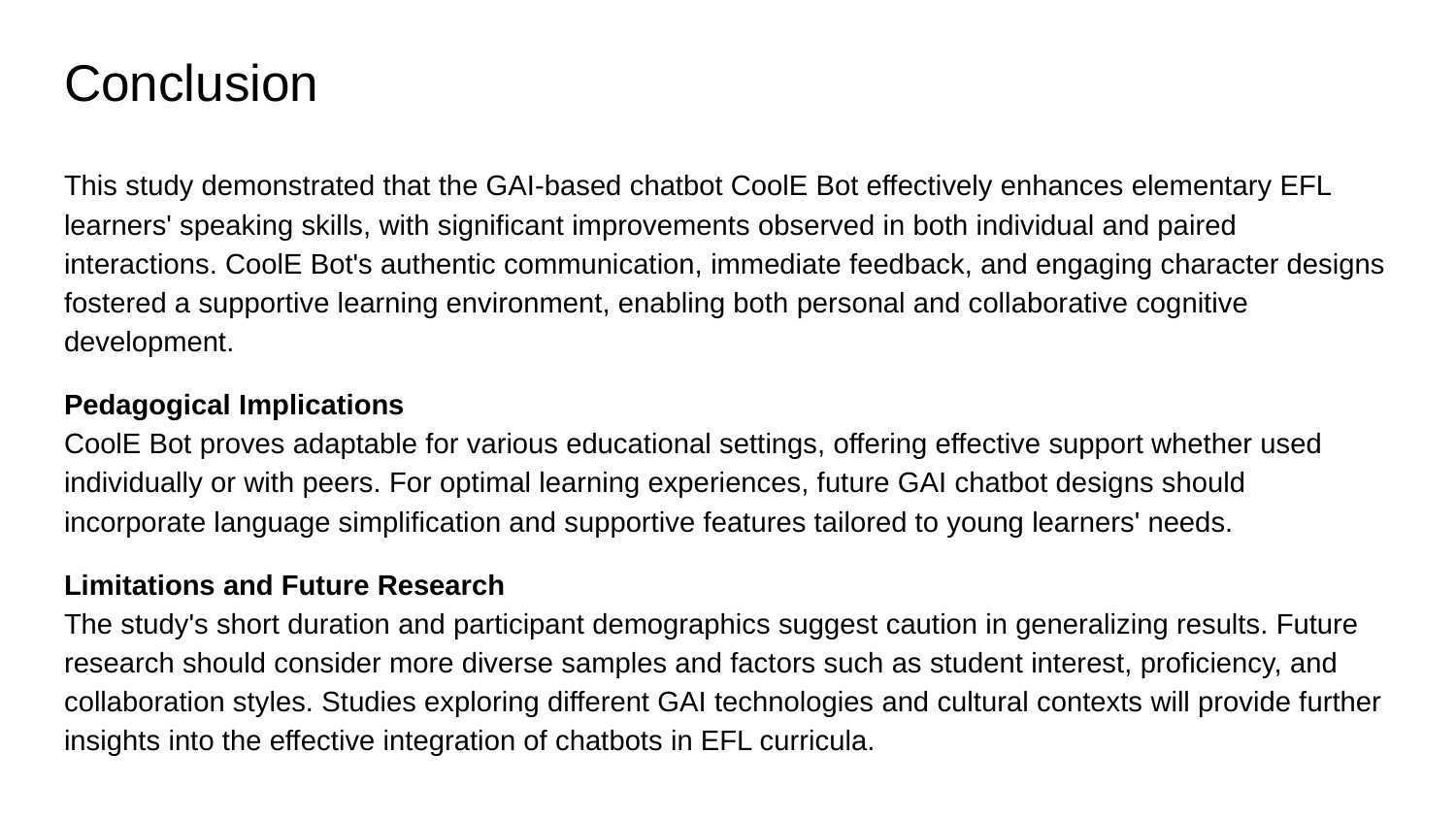

# Conclusion
This study demonstrated that the GAI-based chatbot CoolE Bot effectively enhances elementary EFL learners' speaking skills, with significant improvements observed in both individual and paired interactions. CoolE Bot's authentic communication, immediate feedback, and engaging character designs fostered a supportive learning environment, enabling both personal and collaborative cognitive development.
Pedagogical Implications
CoolE Bot proves adaptable for various educational settings, offering effective support whether used individually or with peers. For optimal learning experiences, future GAI chatbot designs should incorporate language simplification and supportive features tailored to young learners' needs.
Limitations and Future Research
The study's short duration and participant demographics suggest caution in generalizing results. Future research should consider more diverse samples and factors such as student interest, proficiency, and collaboration styles. Studies exploring different GAI technologies and cultural contexts will provide further insights into the effective integration of chatbots in EFL curricula.